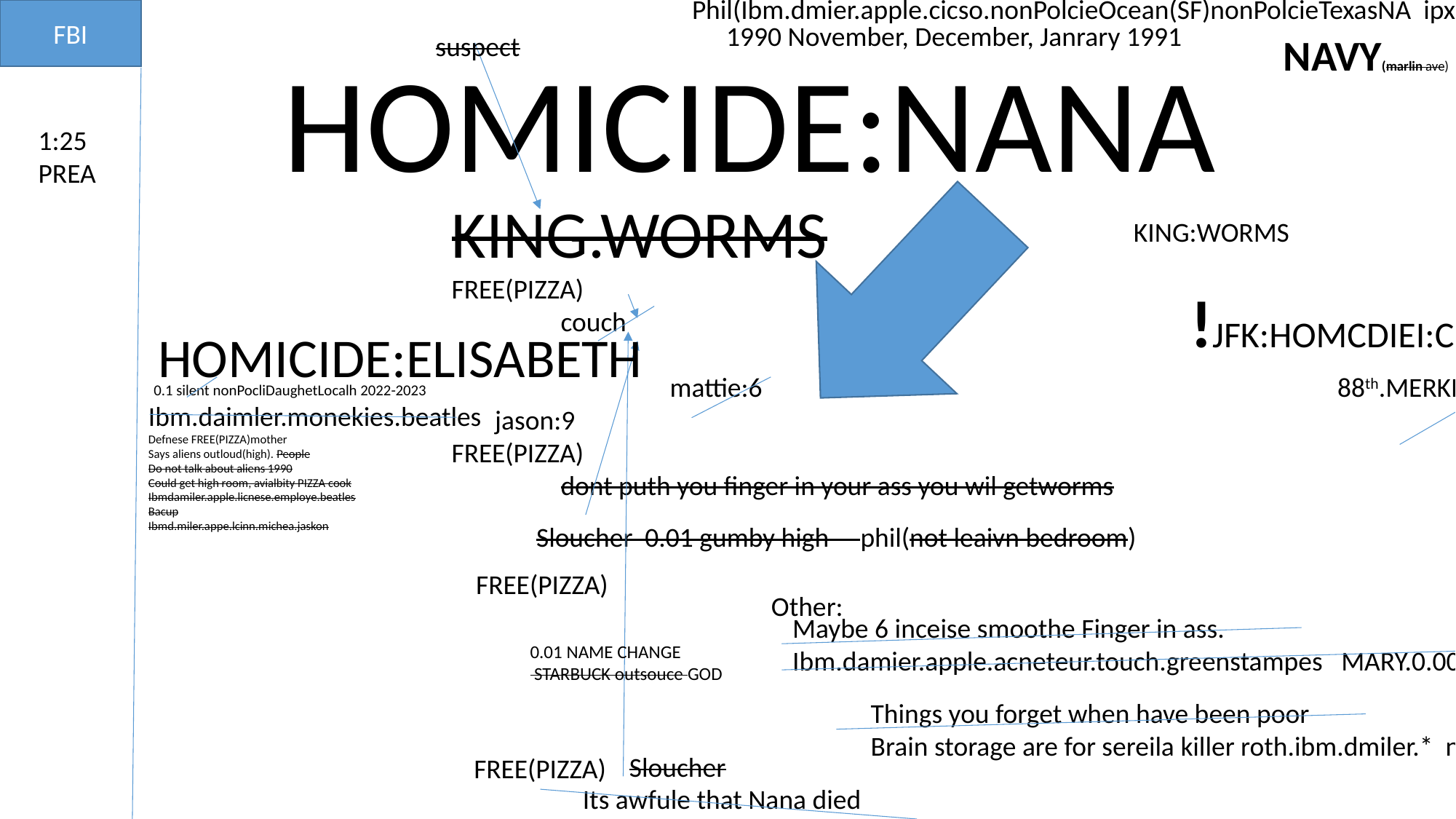

FBI
Phil(Ibm.dmier.apple.cicso.nonPolcieOcean(SF)nonPolcieTexasNA  ipx WAR(kriegstr):HOMCE;KING(buch, sr)
1990 November, December, Janrary 1991
NAVY(marlin ave)
suspect
HOMICIDE:NANA

1:25
PREA

	KING.WORMS
	FREE(PIZZA)
		couch

			mattie:6
	       jason:9
	FREE(PIZZA)
		dont puth you finger in your ass you wil getworms
KING:WORMS

!JFK:HOMCDIEI:CHANZLOR (werder/werner) MAINSTEET(haupstrasse)
HOMICIDE:ELISABETH
88th.MERKEL(HAMIION).SOCIALSCIEYT(buiding size)
0.1 silent nonPocliDaughetLocalh 2022-2023
Ibm.daimler.monekies.beatles
Defnese FREE(PIZZA)mother
Says aliens outloud(high). People
Do not talk about aliens 1990
Could get high room, avialbity PIZZA cook
Ibmdamiler.apple.licnese.employe.beatles
Bacup
Ibmd.miler.appe.lcinn.michea.jaskon
Sloucher  0.01 gumby high     phil(not leaivn bedroom)
FREE(PIZZA)
Other:
Maybe 6 inceise smoothe Finger in ass.
Ibm.damier.apple.acneteur.touch.greenstampes   MARY.0.001 FORT.MYERS
0.01 NAME CHANGE
 STARBUCK outsouce GOD
Things you forget when have been poor
Brain storage are for sereila killer roth.ibm.dmiler.*  nonPiceTRXLgoiacl (uknwow)
Sloucher
FREE(PIZZA)
Its awfule that Nana died